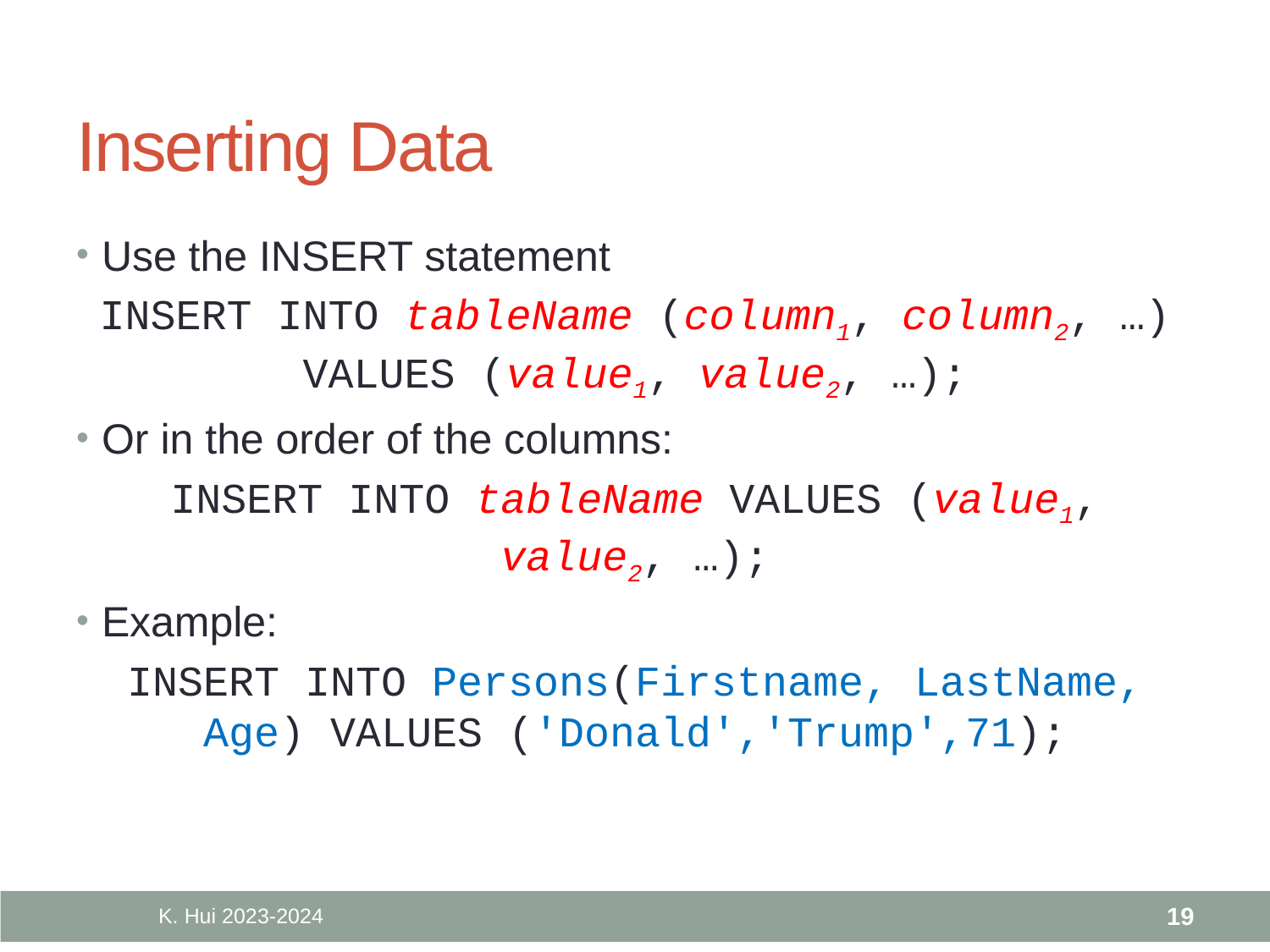

# Inserting Data
Use the INSERT statement
INSERT INTO tableName (column1, column2, …) VALUES (value1, value2, …);
Or in the order of the columns:
INSERT INTO tableName VALUES (value1, value2, …);
Example:
INSERT INTO Persons(Firstname, LastName, Age) VALUES ('Donald','Trump',71);

K. Hui 2023-2024
19